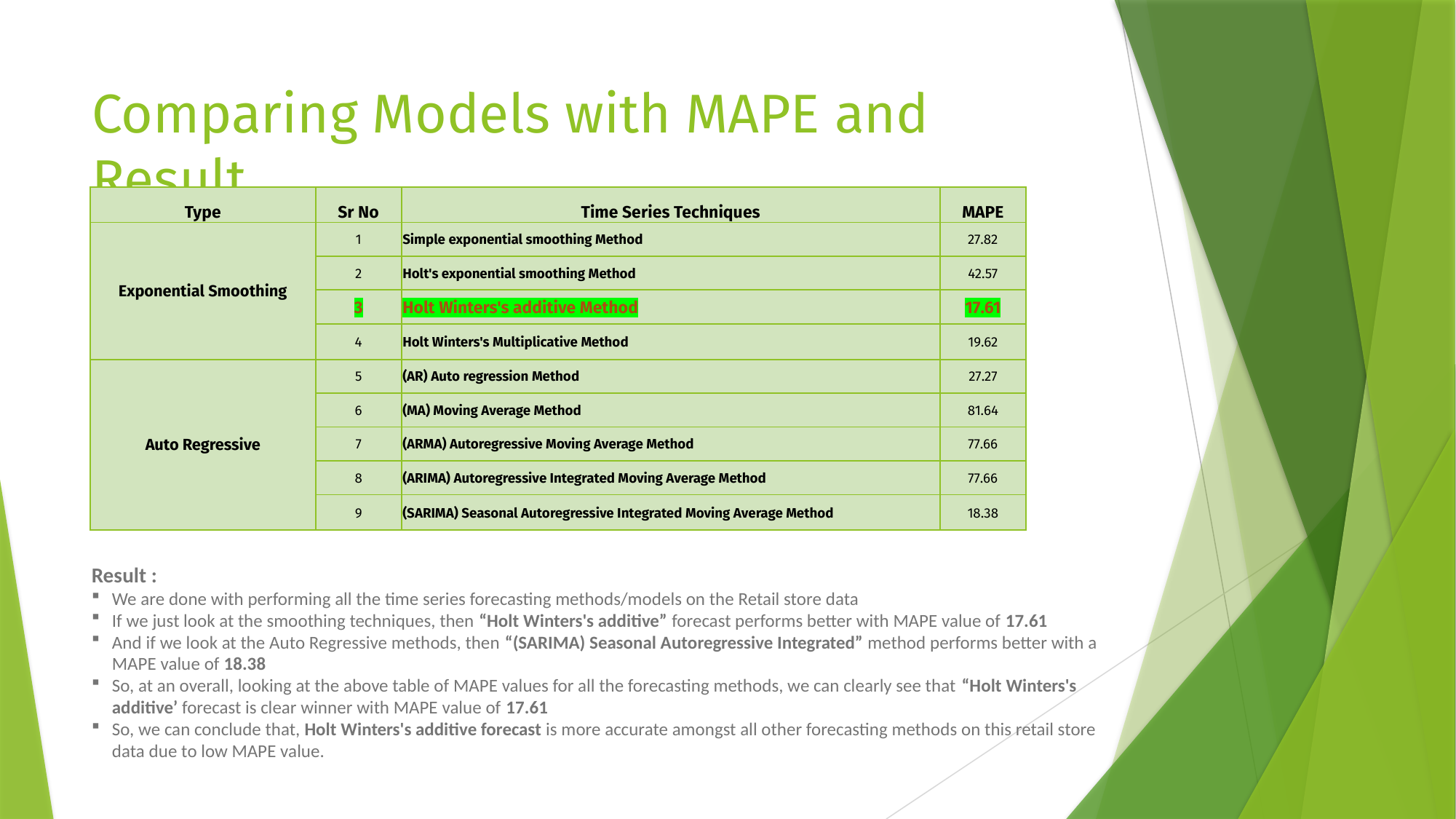

# Comparing Models with MAPE and Result
| Type | Sr No | Time Series Techniques | MAPE |
| --- | --- | --- | --- |
| Exponential Smoothing | 1 | Simple exponential smoothing Method | 27.82 |
|  | 2 | Holt's exponential smoothing Method | 42.57 |
|  | 3 | Holt Winters's additive Method | 17.61 |
|  | 4 | Holt Winters's Multiplicative Method | 19.62 |
| Auto Regressive | 5 | (AR) Auto regression Method | 27.27 |
|  | 6 | (MA) Moving Average Method | 81.64 |
|  | 7 | (ARMA) Autoregressive Moving Average Method | 77.66 |
|  | 8 | (ARIMA) Autoregressive Integrated Moving Average Method | 77.66 |
|  | 9 | (SARIMA) Seasonal Autoregressive Integrated Moving Average Method | 18.38 |
Result :
We are done with performing all the time series forecasting methods/models on the Retail store data
If we just look at the smoothing techniques, then “Holt Winters's additive” forecast performs better with MAPE value of 17.61
And if we look at the Auto Regressive methods, then “(SARIMA) Seasonal Autoregressive Integrated” method performs better with a MAPE value of 18.38
So, at an overall, looking at the above table of MAPE values for all the forecasting methods, we can clearly see that “Holt Winters's additive’ forecast is clear winner with MAPE value of 17.61
So, we can conclude that, Holt Winters's additive forecast is more accurate amongst all other forecasting methods on this retail store data due to low MAPE value.